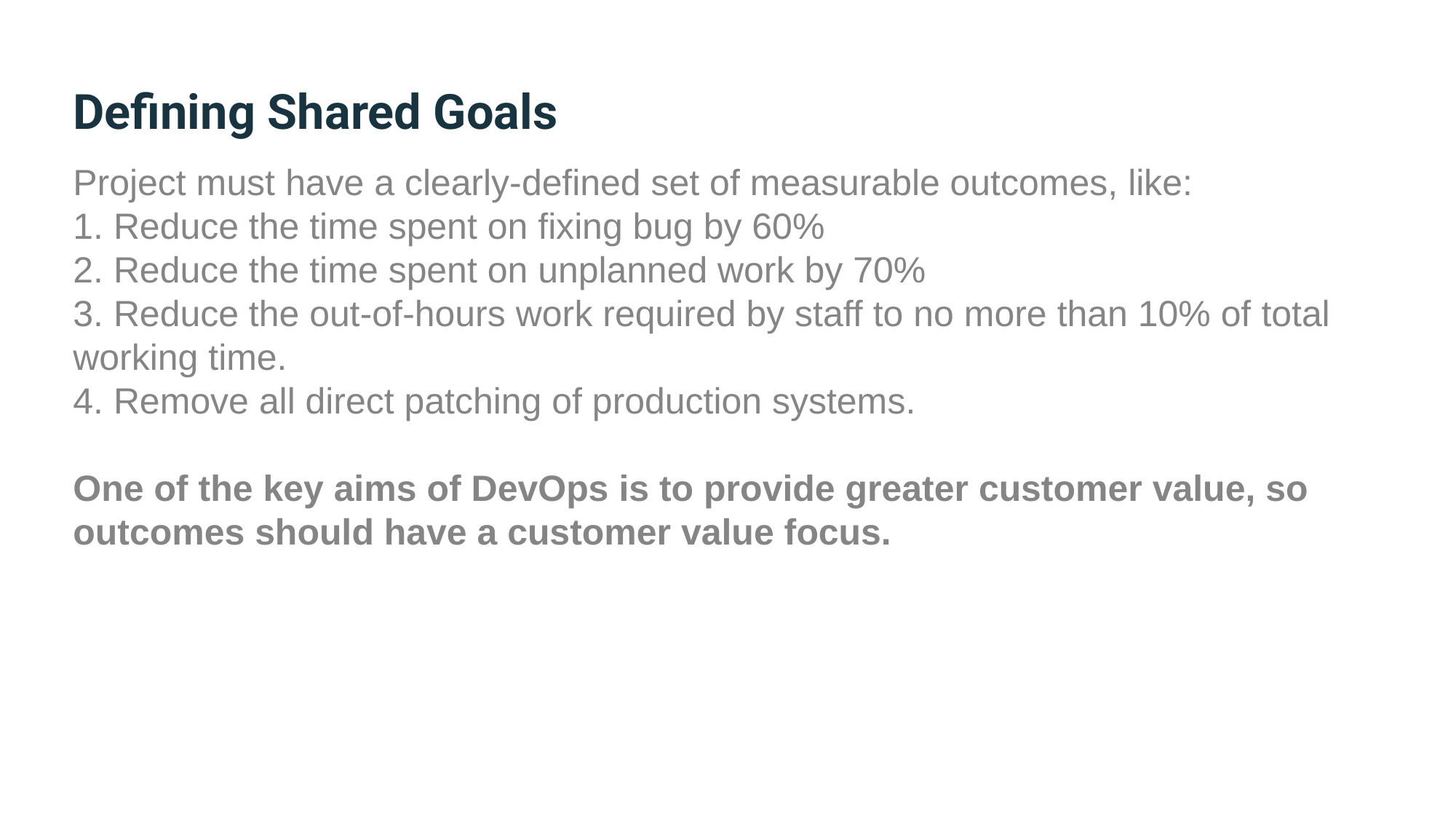

# Defining Shared Goals

Project must have a clearly-defined set of measurable outcomes, like:
1. Reduce the time spent on fixing bug by 60%
2. Reduce the time spent on unplanned work by 70%
3. Reduce the out-of-hours work required by staff to no more than 10% of total working time.
4. Remove all direct patching of production systems.
One of the key aims of DevOps is to provide greater customer value, so outcomes should have a customer value focus.